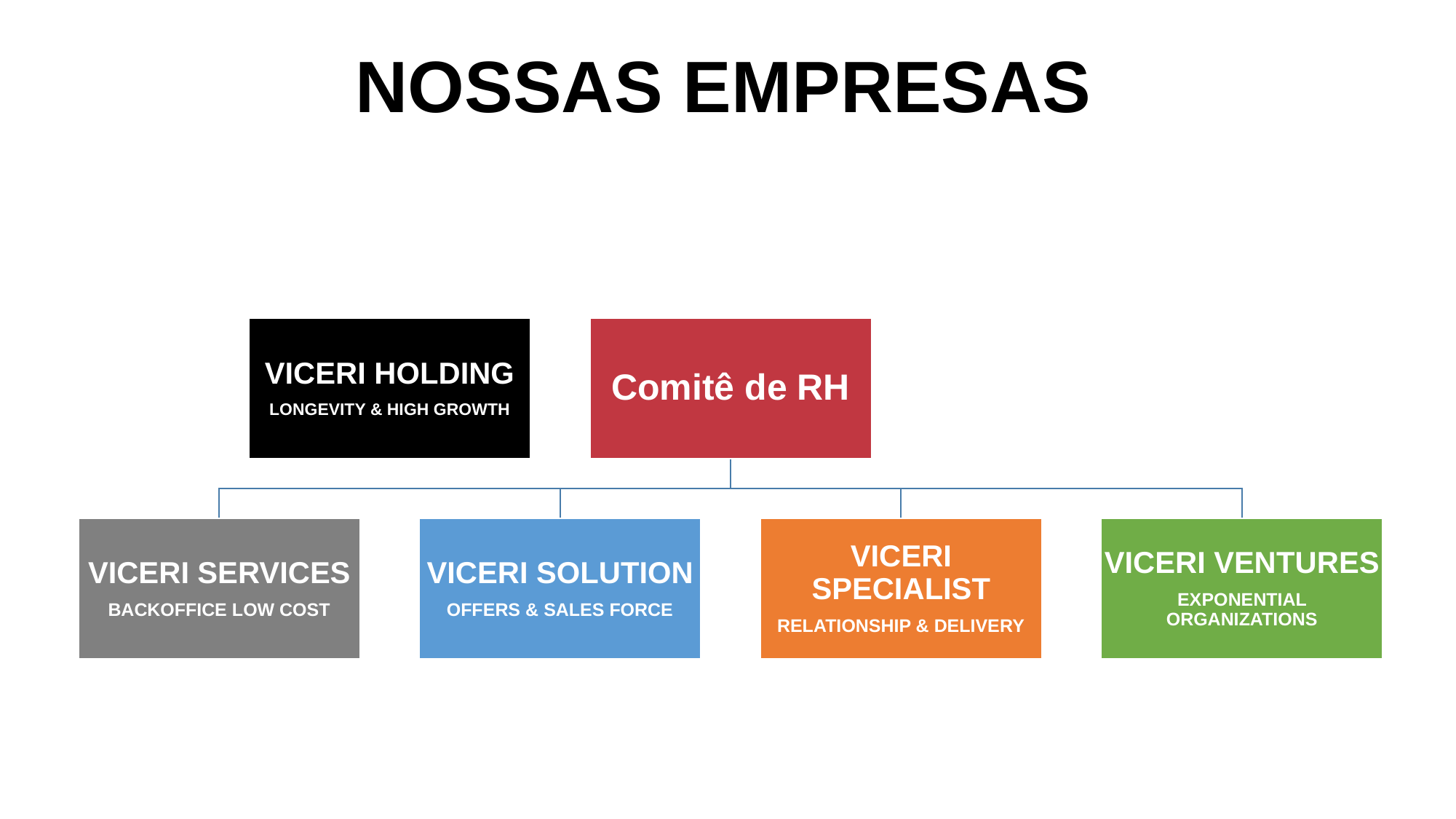

NOSSAS EMPRESAS
VICERI HOLDING
LONGEVITY & HIGH GROWTH
Comitê de RH
VICERI SERVICES
BACKOFFICE LOW COST
VICERI SOLUTION
OFFERS & SALES FORCE
VICERI SPECIALIST
RELATIONSHIP & DELIVERY
VICERI VENTURES
EXPONENTIAL ORGANIZATIONS